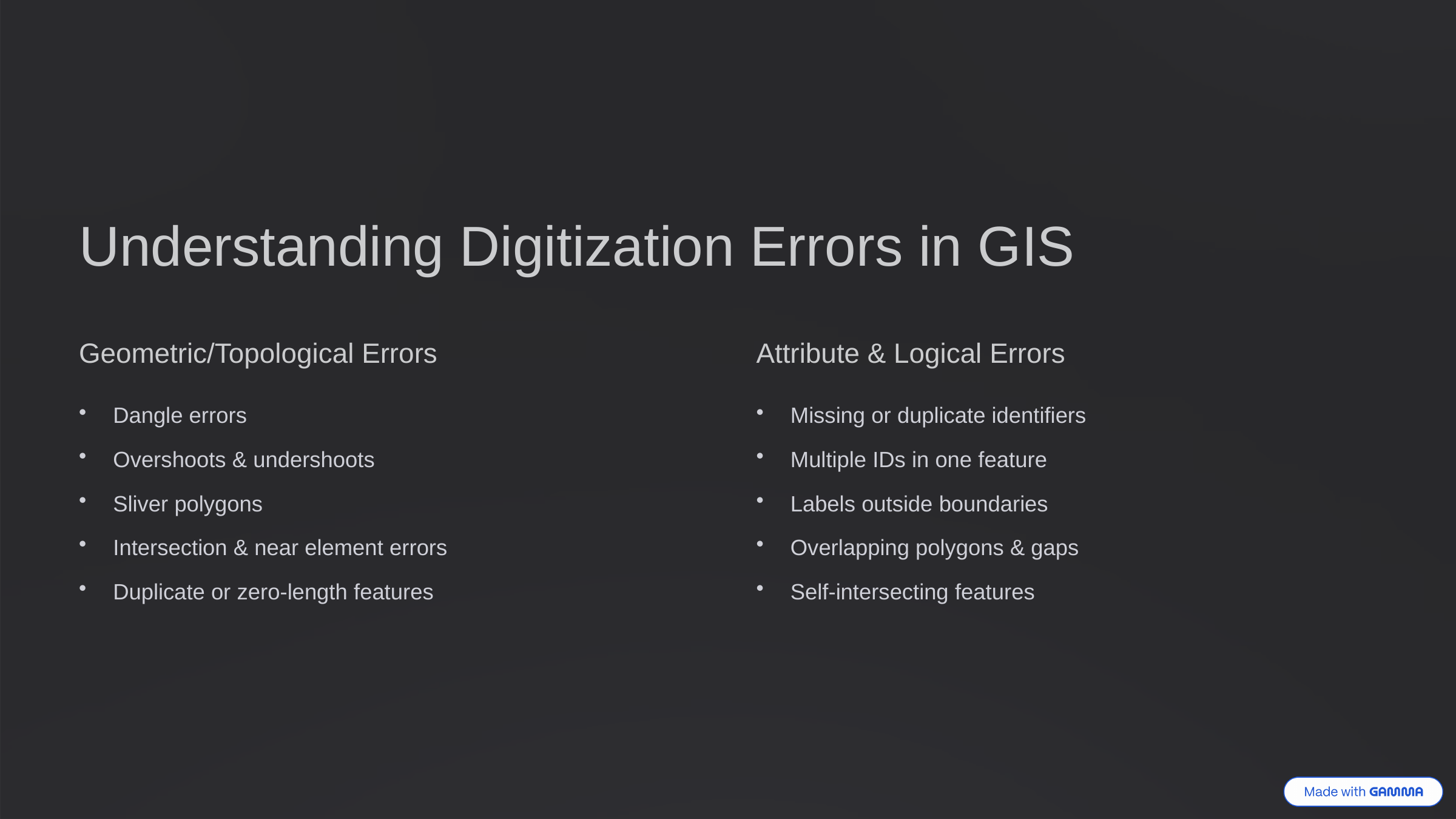

Understanding Digitization Errors in GIS
Geometric/Topological Errors
Attribute & Logical Errors
Dangle errors
Missing or duplicate identifiers
Overshoots & undershoots
Multiple IDs in one feature
Sliver polygons
Labels outside boundaries
Intersection & near element errors
Overlapping polygons & gaps
Duplicate or zero-length features
Self-intersecting features